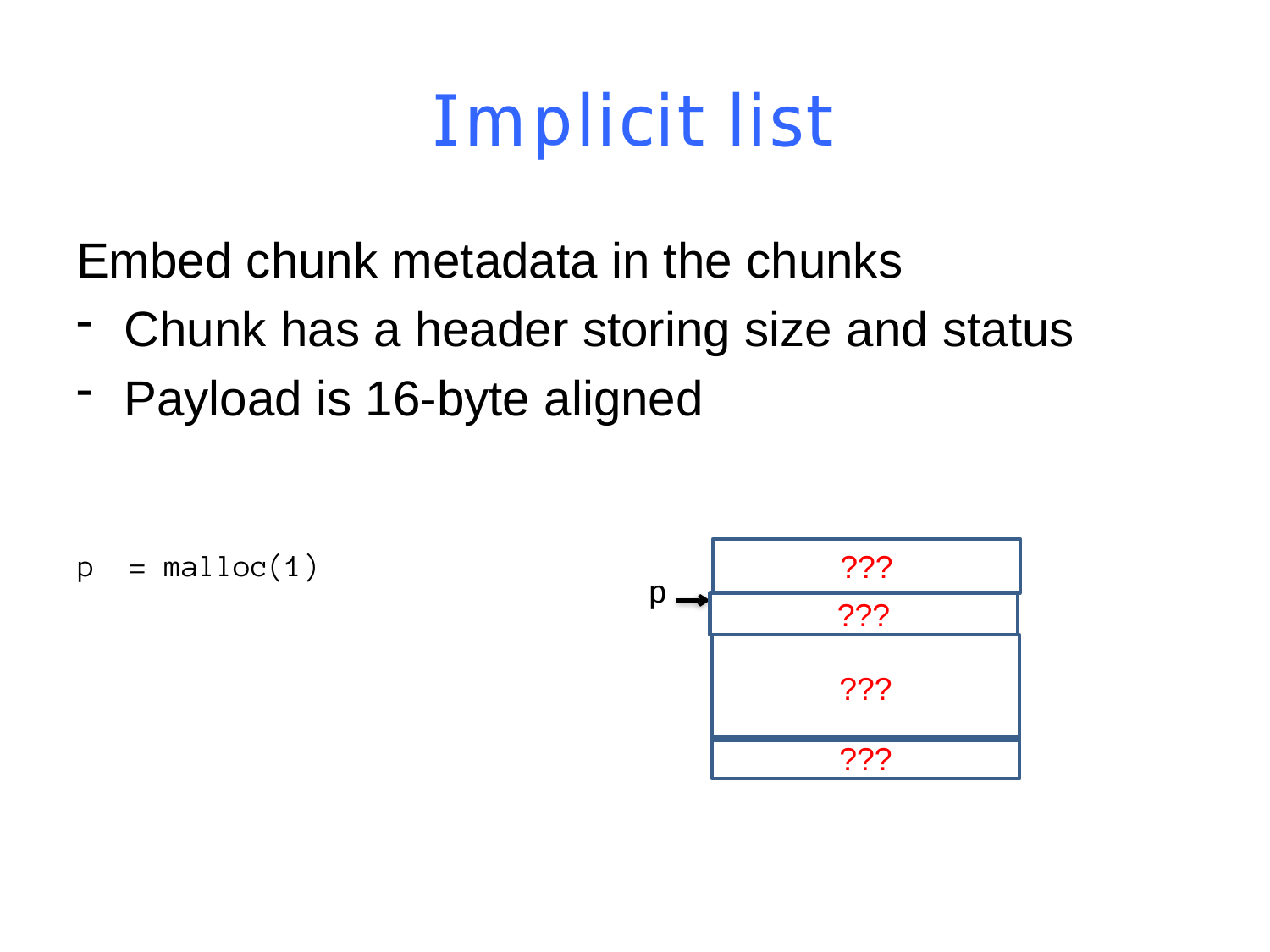

# Implicit list
Embed chunk metadata in the chunks
Chunk has a header storing size and status
Payload is 16-byte aligned

p  = malloc(1)
???
p
???
???
???